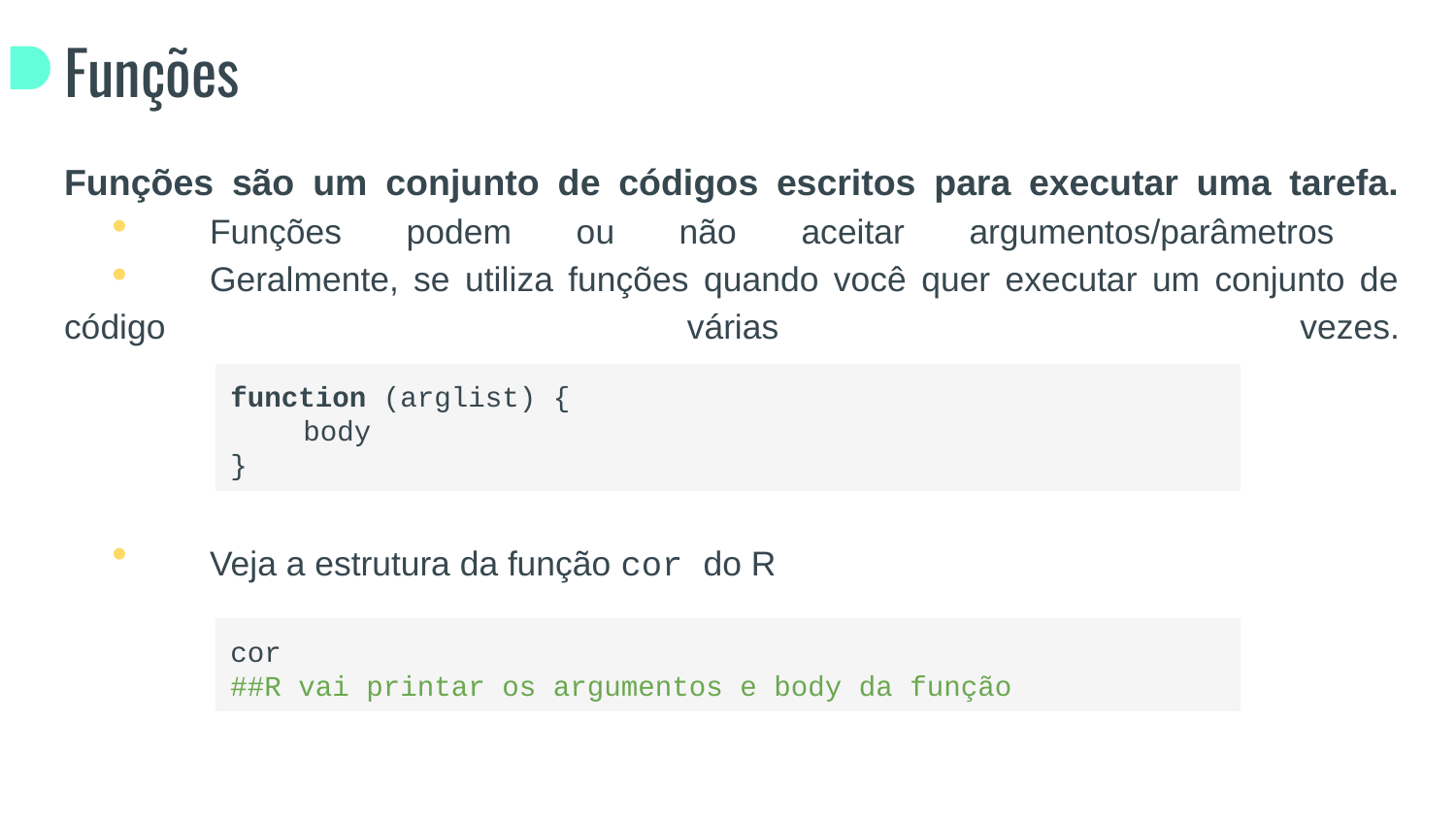

# Funções

Funções são um conjunto de códigos escritos para executar uma tarefa.
	Funções podem ou não aceitar argumentos/parâmetros
	Geralmente, se utiliza funções quando você quer executar um conjunto de código várias vezes.
	Veja a estrutura da função cor do R

function (arglist) {
body
}

cor
##R vai printar os argumentos e body da função